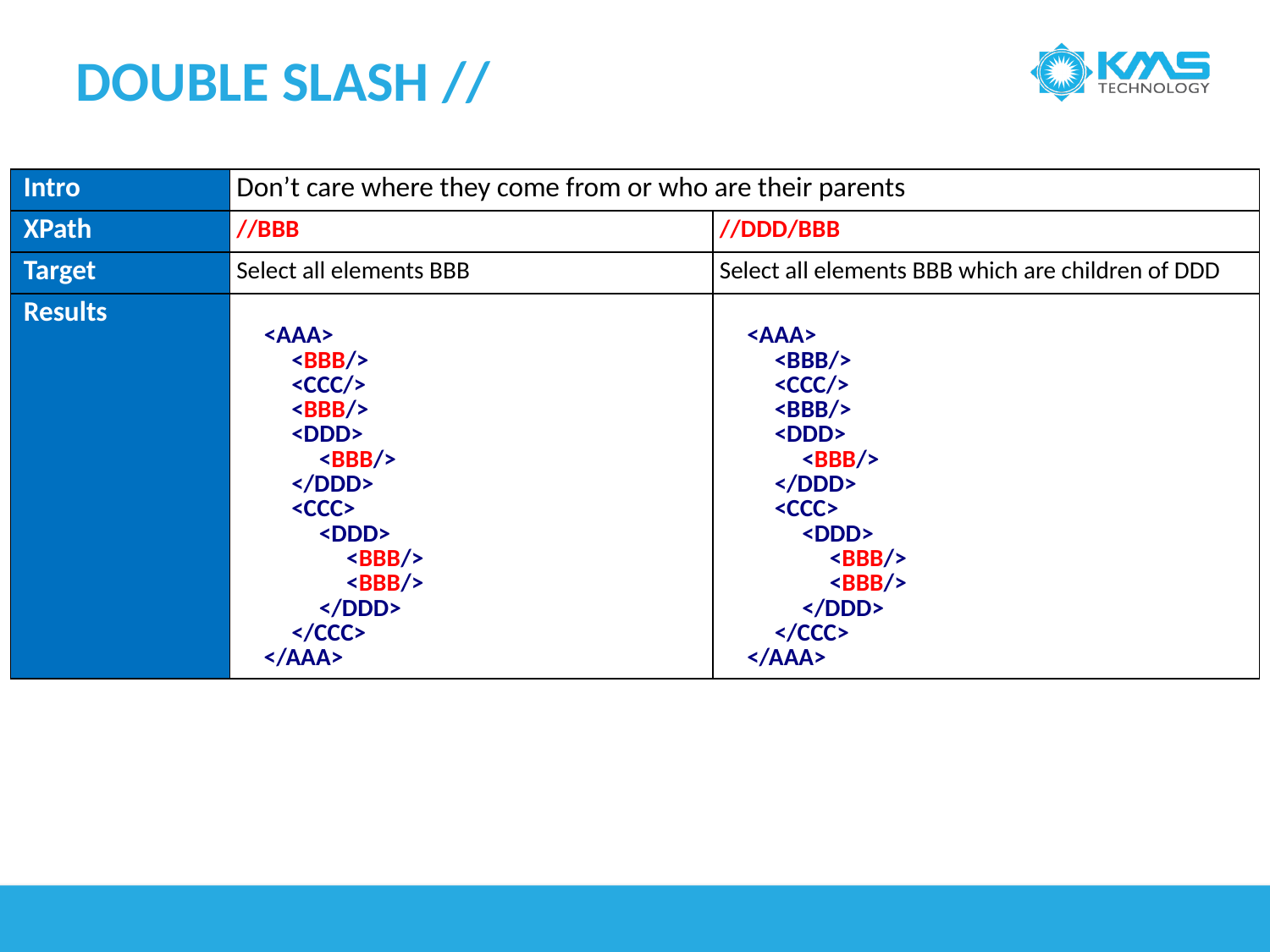

# Double slash //
| Intro | Don’t care where they come from or who are their parents |  |
| --- | --- | --- |
| XPath | //BBB | //DDD/BBB |
| Target | Select all elements BBB | Select all elements BBB which are children of DDD |
| Results | <AAA>            <BBB/>            <CCC/>            <BBB/>            <DDD>                 <BBB/>            </DDD>            <CCC>                 <DDD>                      <BBB/>                      <BBB/>                 </DDD>            </CCC>       </AAA> | <AAA>            <BBB/>            <CCC/>            <BBB/>            <DDD>                 <BBB/>            </DDD>            <CCC>                 <DDD>                      <BBB/>                      <BBB/>                 </DDD>            </CCC>       </AAA> |